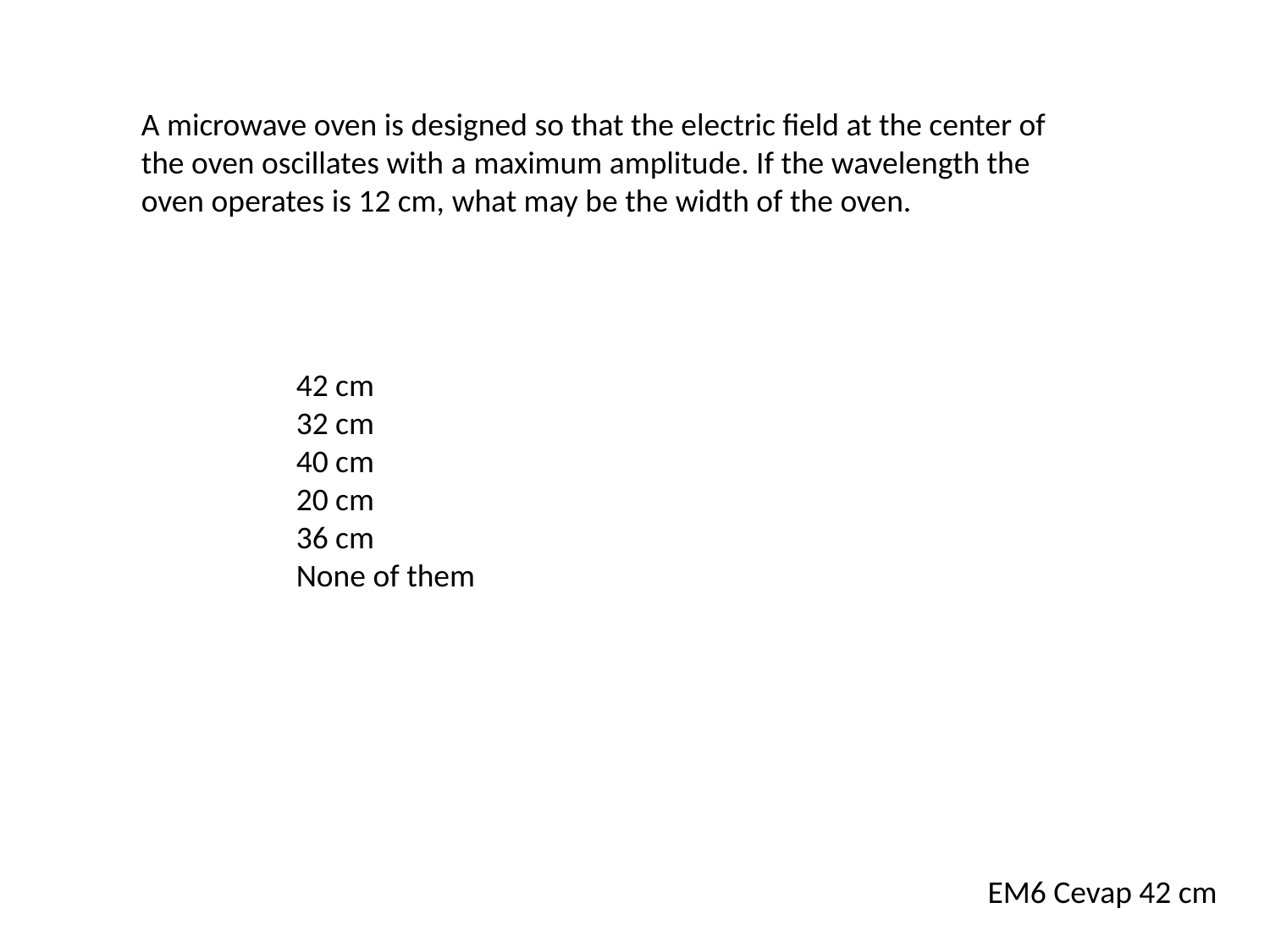

A microwave oven is designed so that the electric field at the center of the oven oscillates with a maximum amplitude. If the wavelength the oven operates is 12 cm, what may be the width of the oven.
42 cm
32 cm
40 cm
20 cm
36 cm
None of them
EM6 Cevap 42 cm